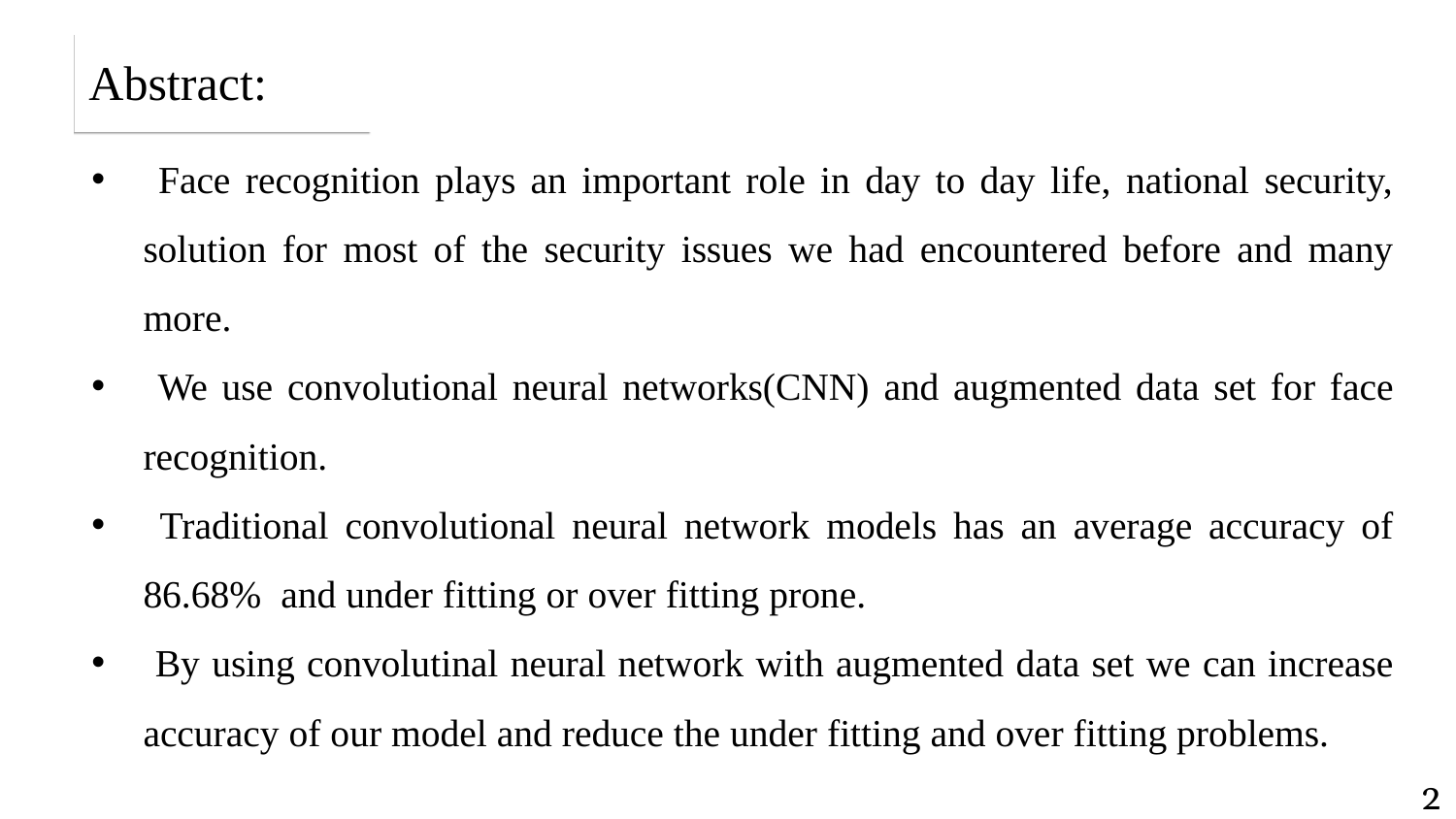

Abstract:
# Face recognition plays an important role in day to day life, national security, solution for most of the security issues we had encountered before and many more.
 We use convolutional neural networks(CNN) and augmented data set for face recognition.
 Traditional convolutional neural network models has an average accuracy of 86.68%  and under fitting or over fitting prone.
 By using convolutinal neural network with augmented data set we can increase accuracy of our model and reduce the under fitting and over fitting problems.
2